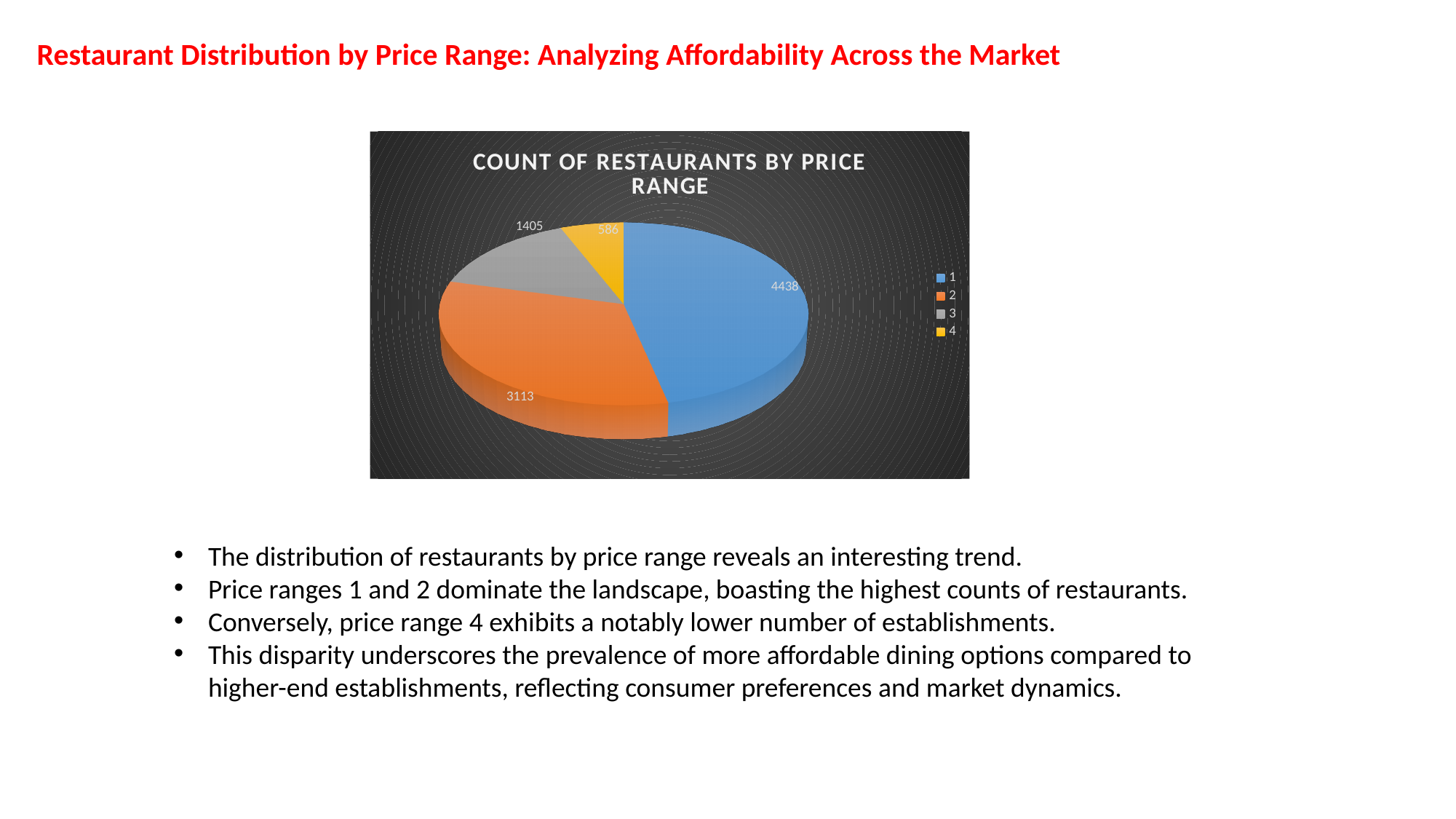

Restaurant Distribution by Price Range: Analyzing Affordability Across the Market

[unsupported chart]

The distribution of restaurants by price range reveals an interesting trend.
Price ranges 1 and 2 dominate the landscape, boasting the highest counts of restaurants.
Conversely, price range 4 exhibits a notably lower number of establishments.
This disparity underscores the prevalence of more affordable dining options compared to higher-end establishments, reflecting consumer preferences and market dynamics.